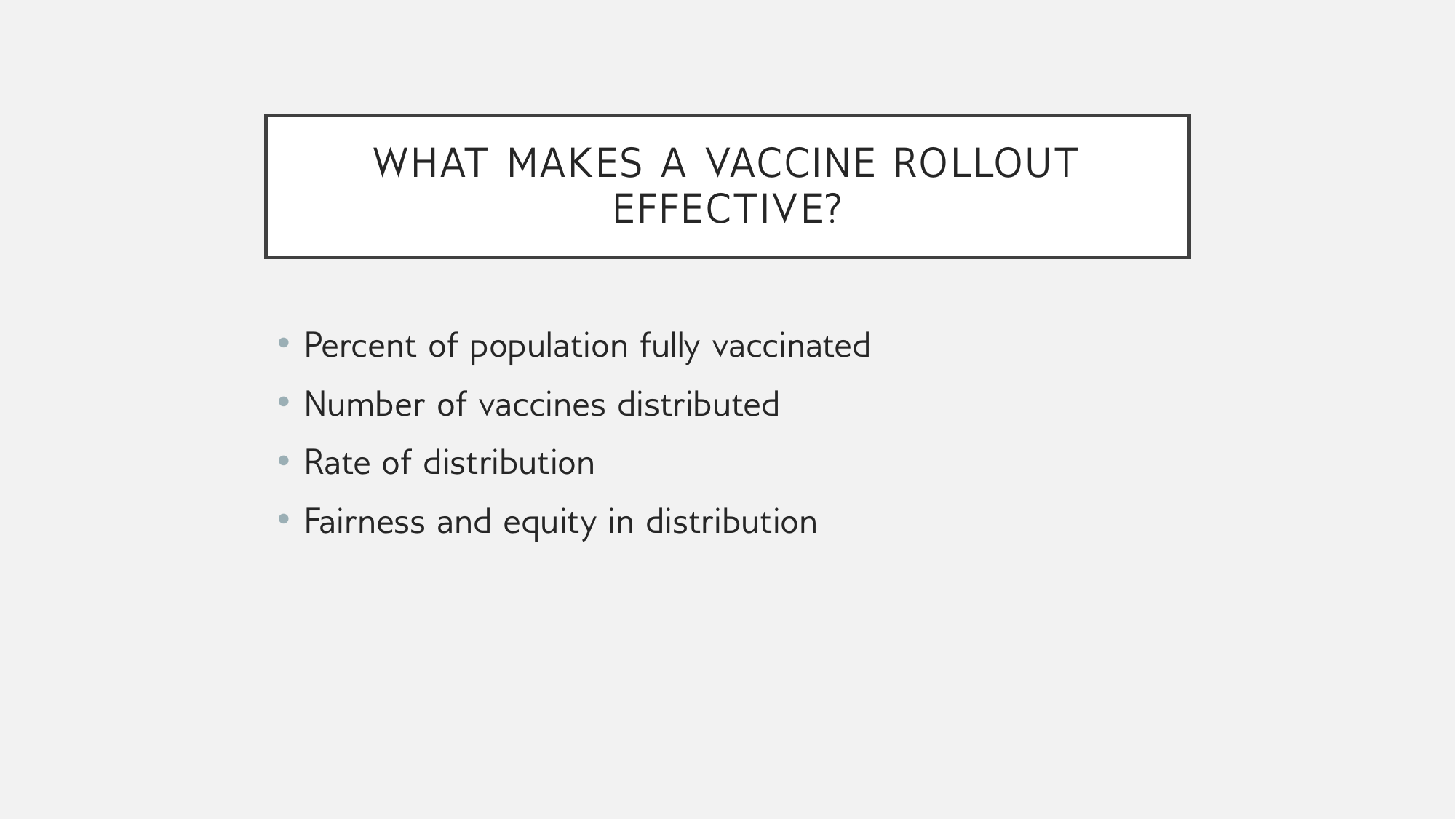

# What makes a vaccine rollout effective?
Percent of population fully vaccinated
Number of vaccines distributed
Rate of distribution
Fairness and equity in distribution